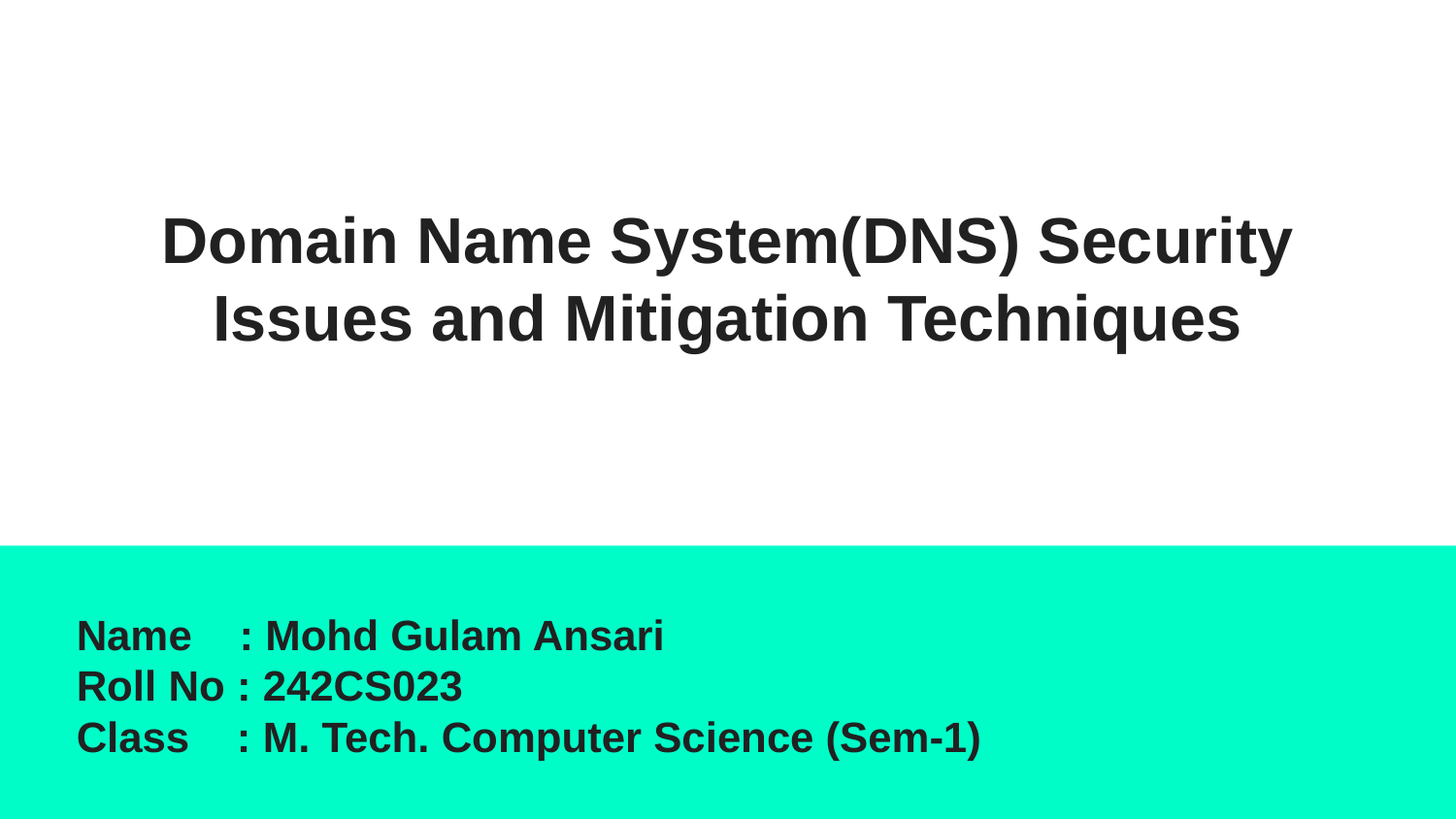

# Domain Name System(DNS) Security Issues and Mitigation Techniques

Name    : Mohd Gulam Ansari
Roll No : 242CS023
Class    : M. Tech. Computer Science (Sem-1)